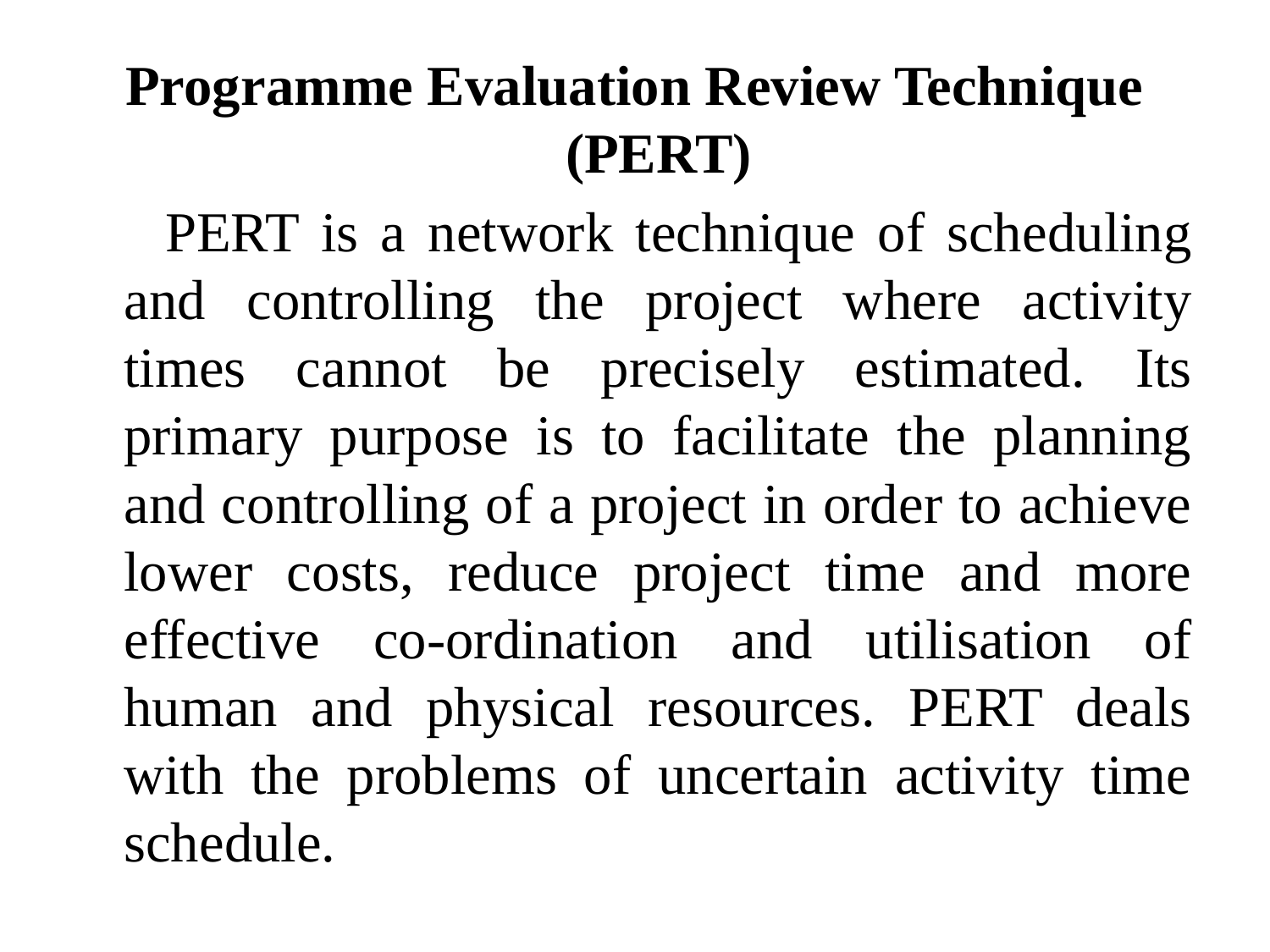

#
Programme Evaluation Review Technique (PERT)
    PERT is a network technique of scheduling and controlling the project where activity times cannot be precisely estimated. Its primary purpose is to facilitate the planning and controlling of a project in order to achieve lower costs, reduce project time and more effective co-ordination and utilisation of human and physical resources. PERT deals with the problems of uncertain activity time schedule.